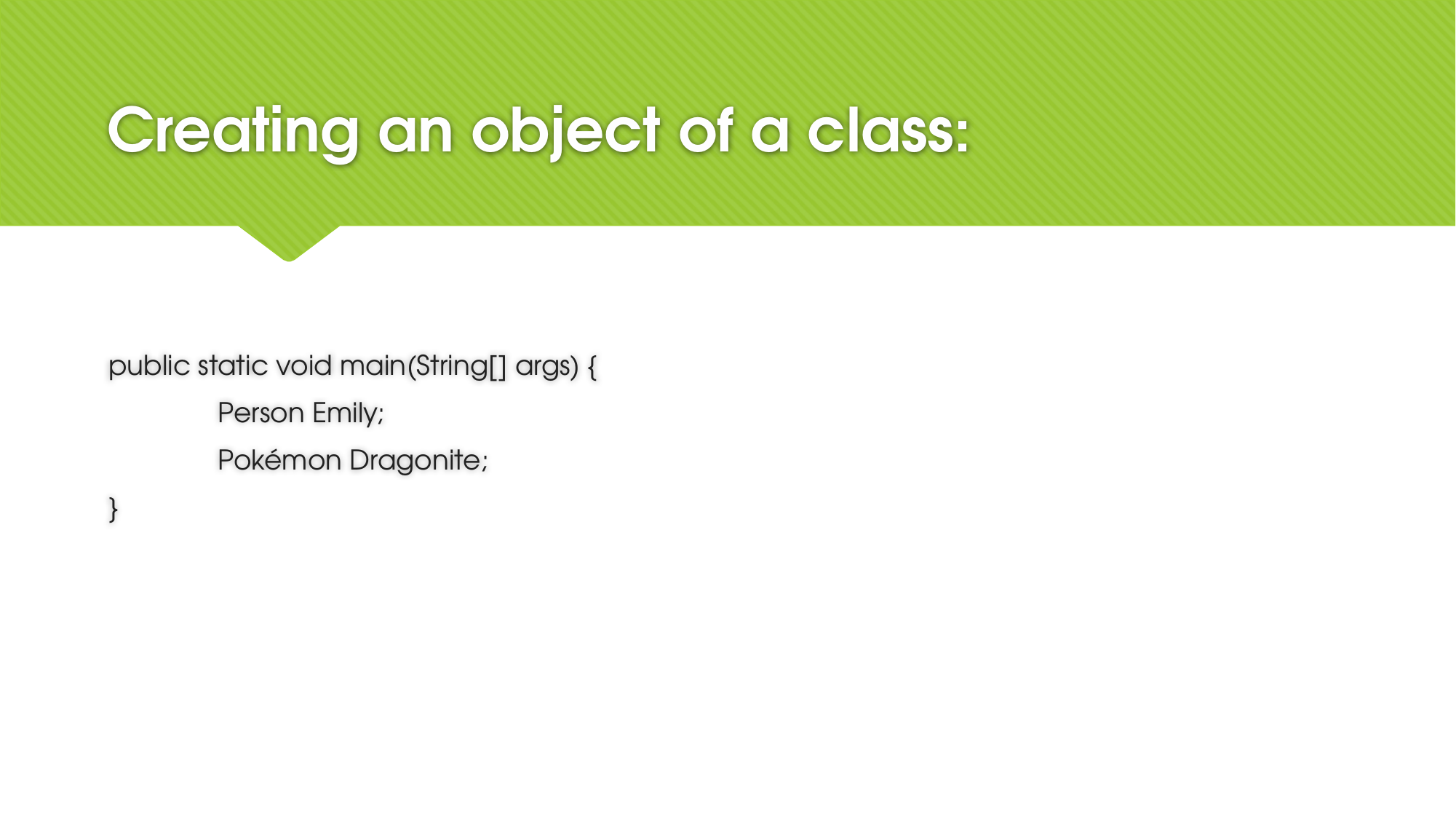

# Creating an object of a class:
public static void main(String[] args) {
	Person Emily;
	Pokémon Dragonite;
}